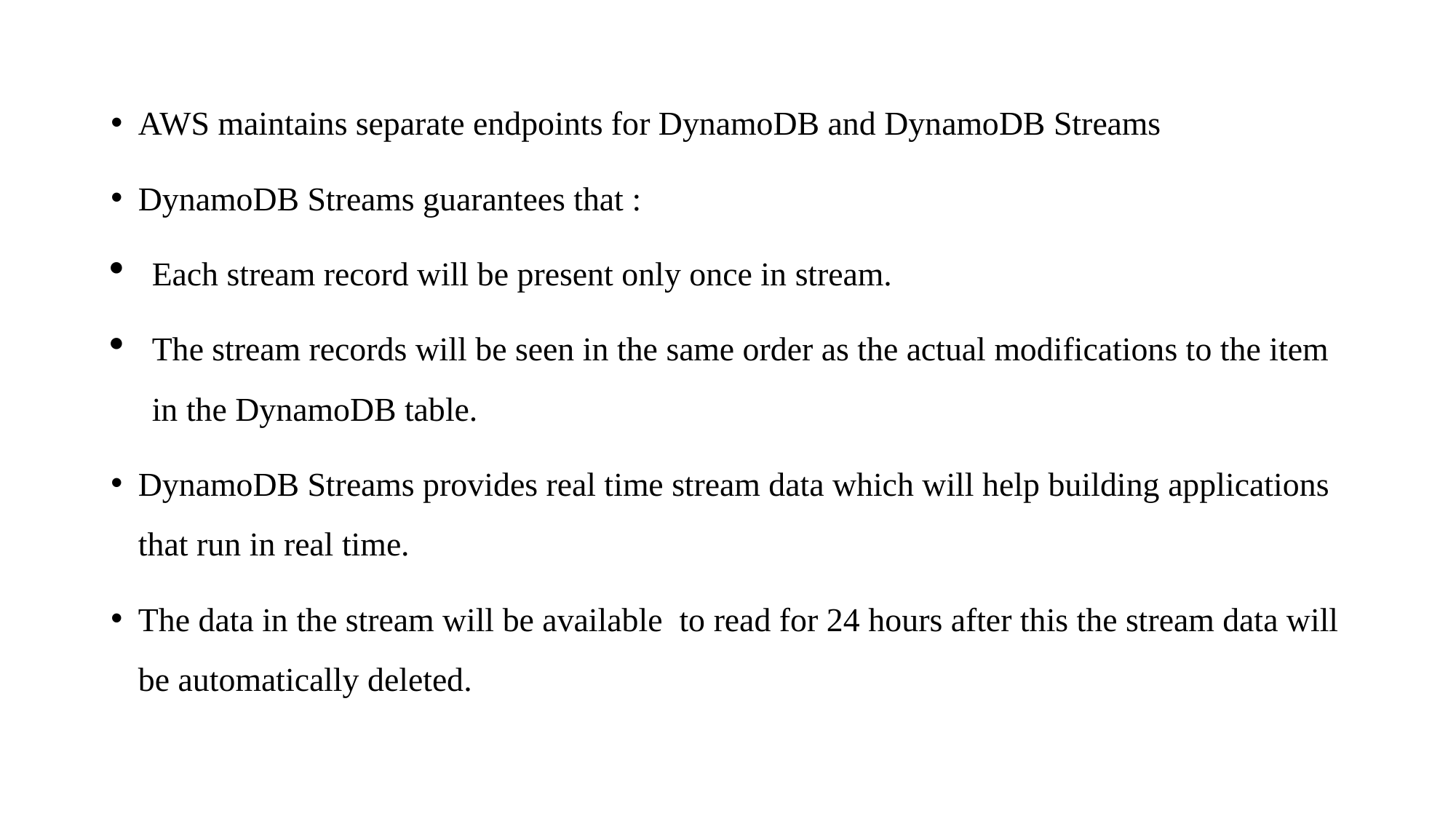

AWS maintains separate endpoints for DynamoDB and DynamoDB Streams
DynamoDB Streams guarantees that :
Each stream record will be present only once in stream.
The stream records will be seen in the same order as the actual modifications to the item in the DynamoDB table.
DynamoDB Streams provides real time stream data which will help building applications that run in real time.
The data in the stream will be available  to read for 24 hours after this the stream data will be automatically deleted.